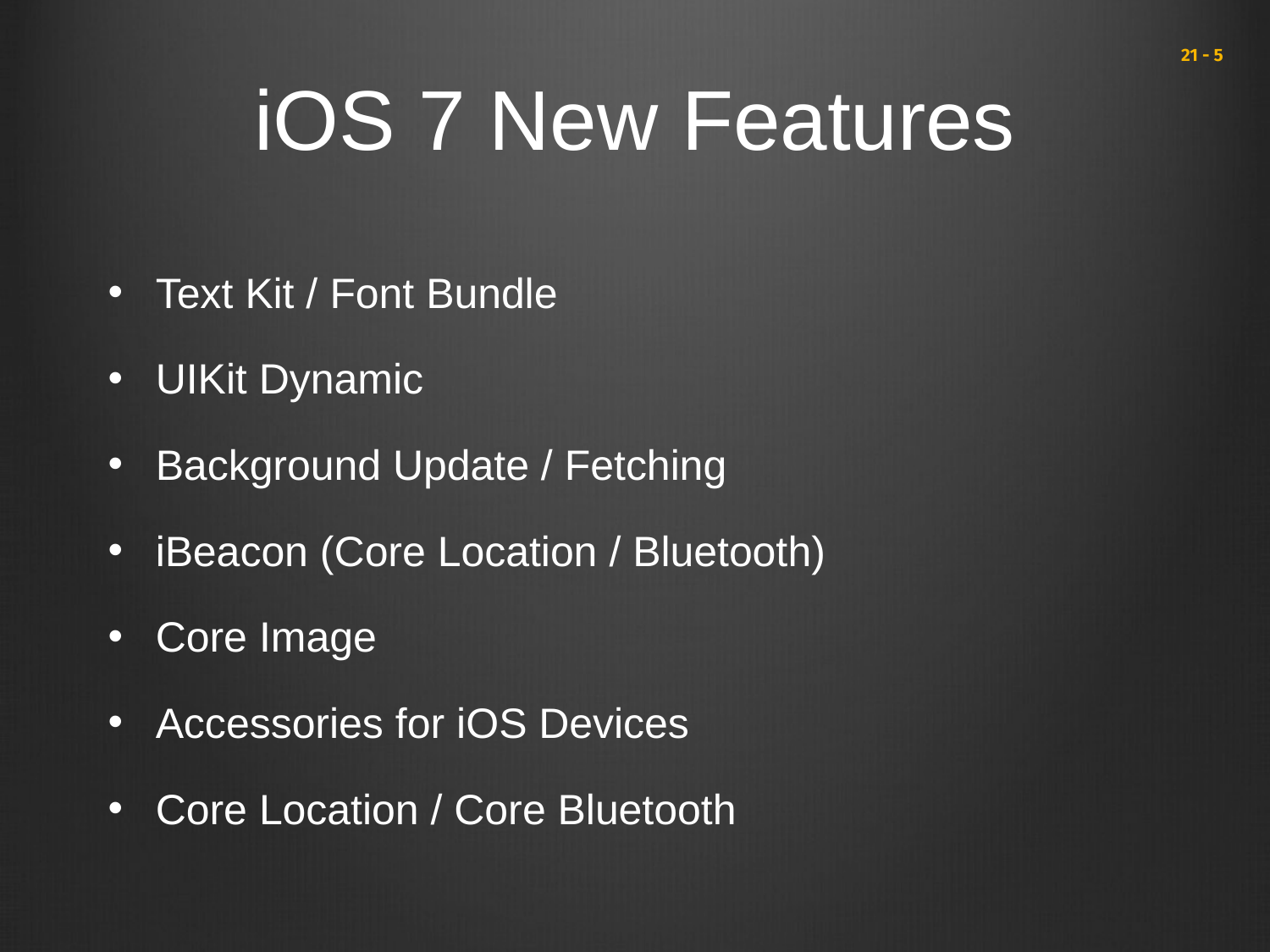

# iOS 7 New Features
 21 - 5
Text Kit / Font Bundle
UIKit Dynamic
Background Update / Fetching
iBeacon (Core Location / Bluetooth)
Core Image
Accessories for iOS Devices
Core Location / Core Bluetooth